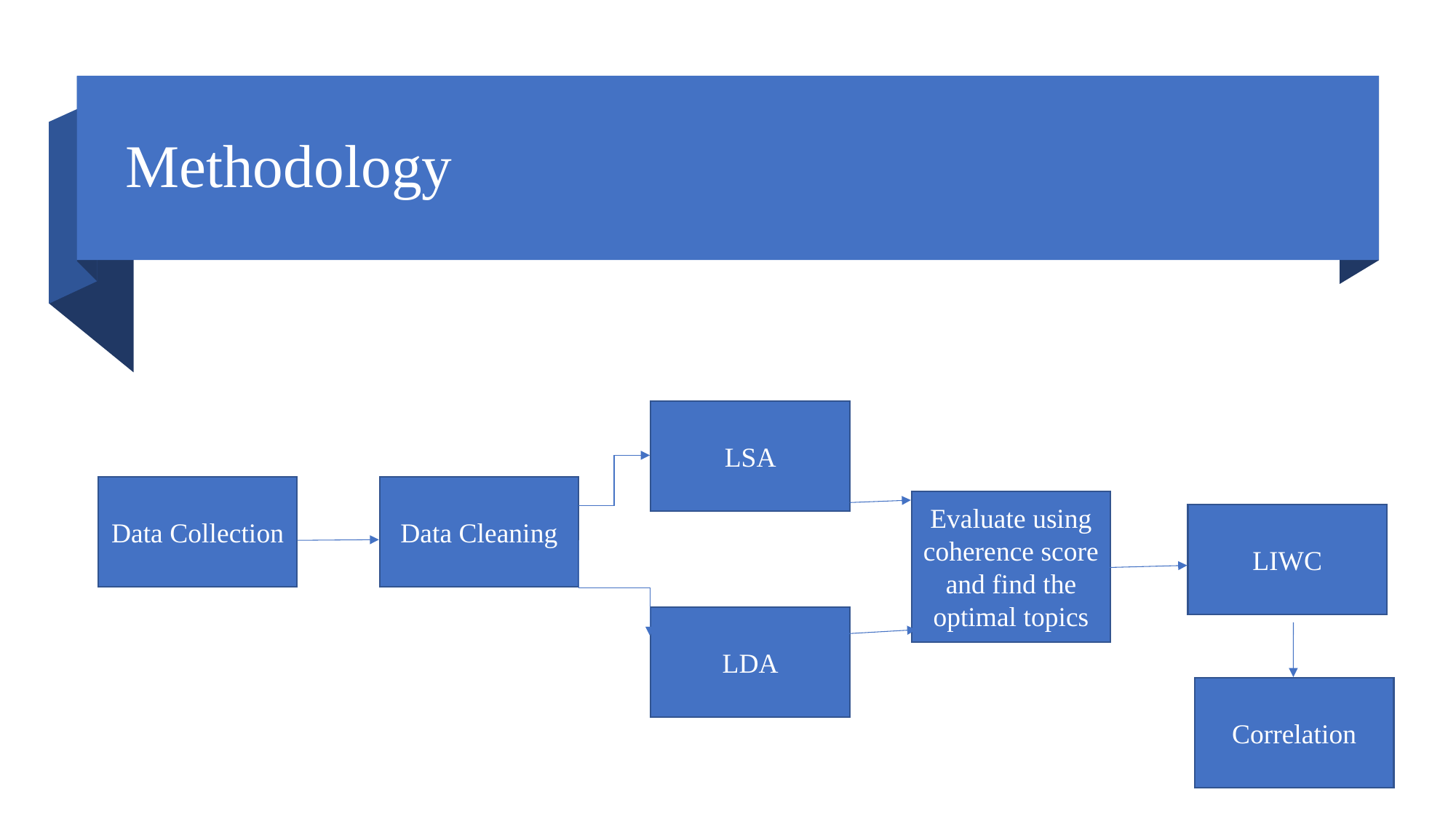

# Methodology

LSA
Data Collection
Data Cleaning
Evaluate using coherence score and find the optimal topics
LIWC
LDA
Correlation